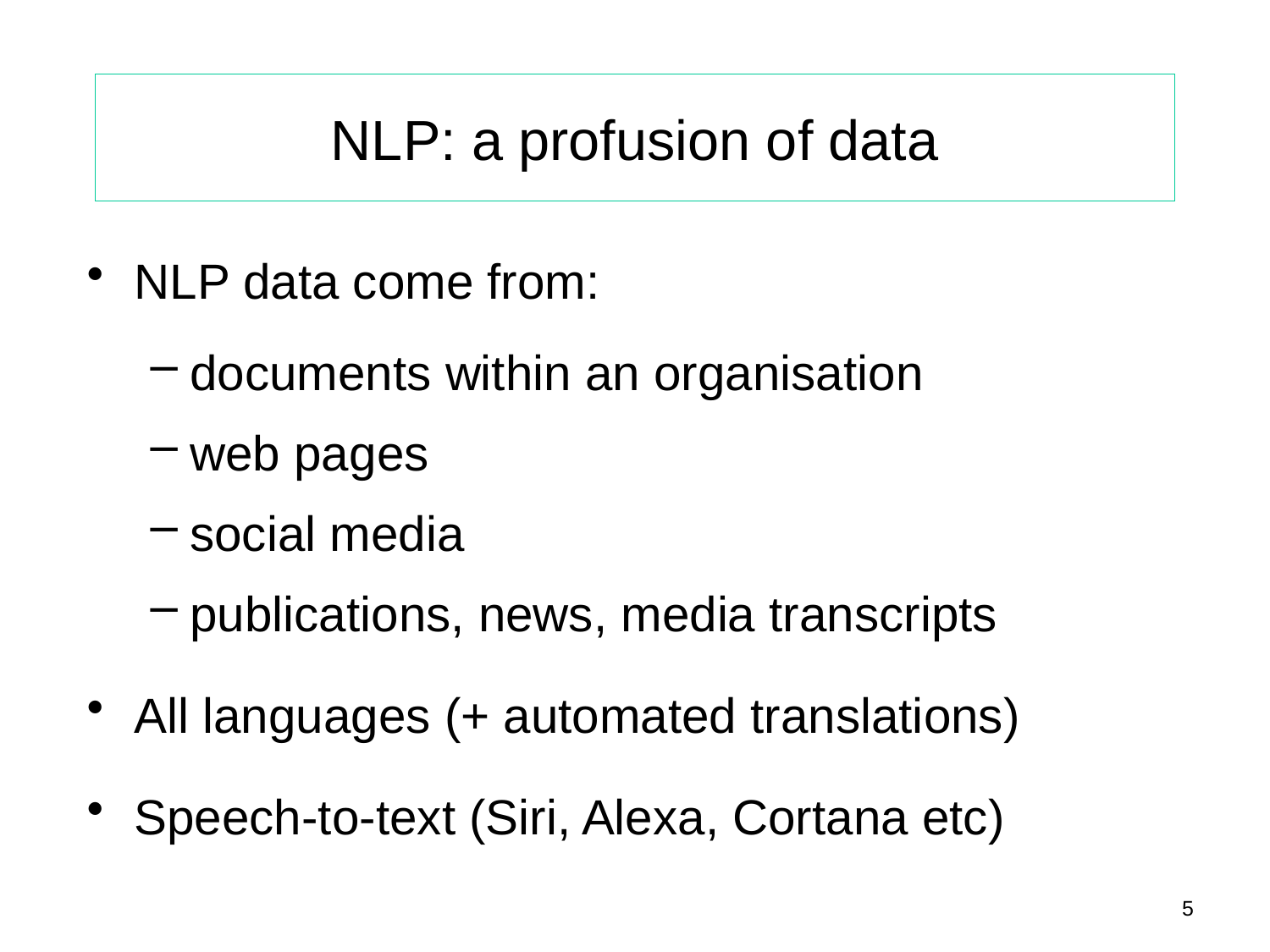

# NLP: a profusion of data
NLP data come from:
documents within an organisation
web pages
social media
publications, news, media transcripts
All languages (+ automated translations)
Speech-to-text (Siri, Alexa, Cortana etc)
5